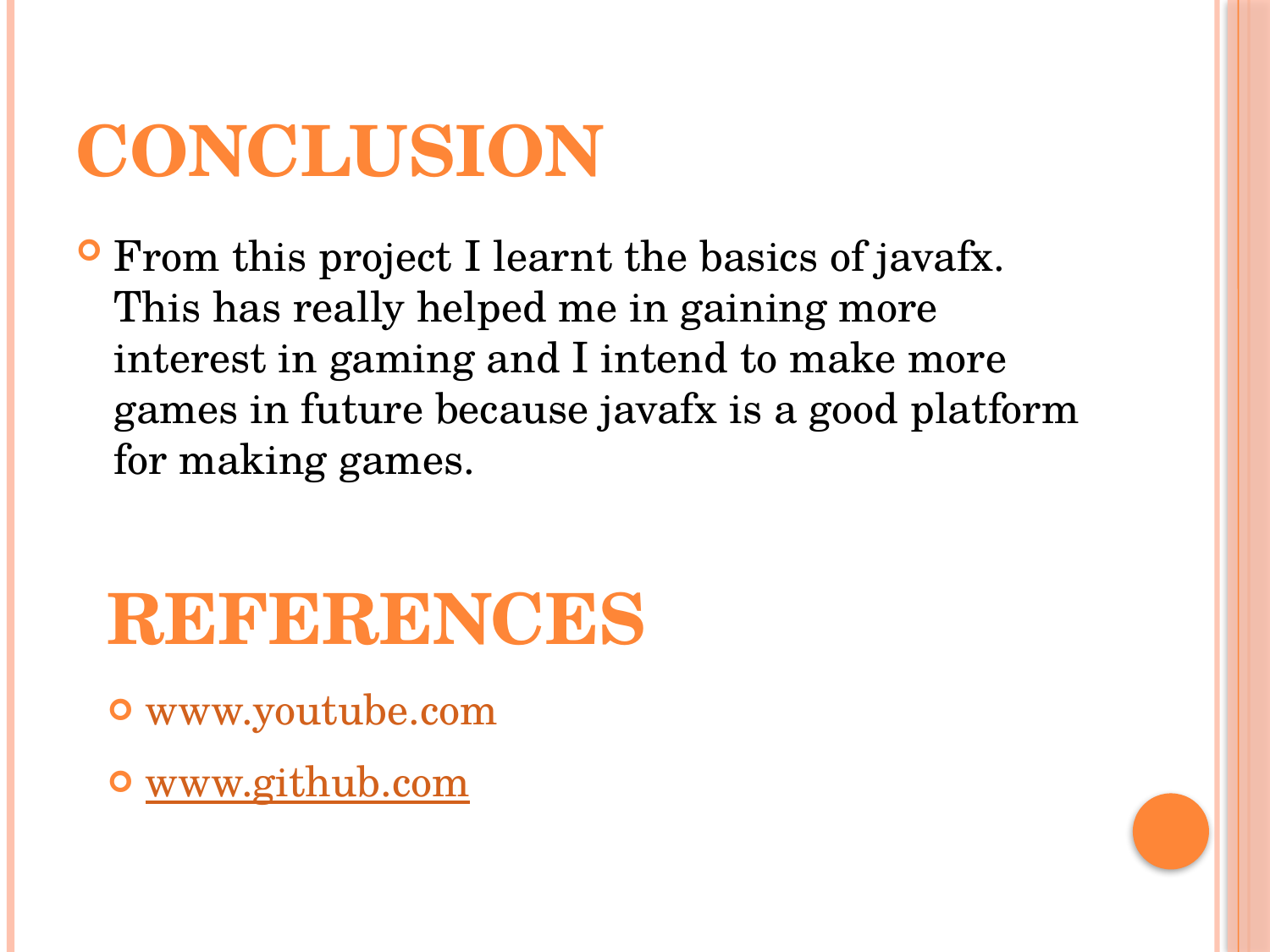

# Conclusion
From this project I learnt the basics of javafx. This has really helped me in gaining more interest in gaming and I intend to make more games in future because javafx is a good platform for making games.
References
www.youtube.com
www.github.com